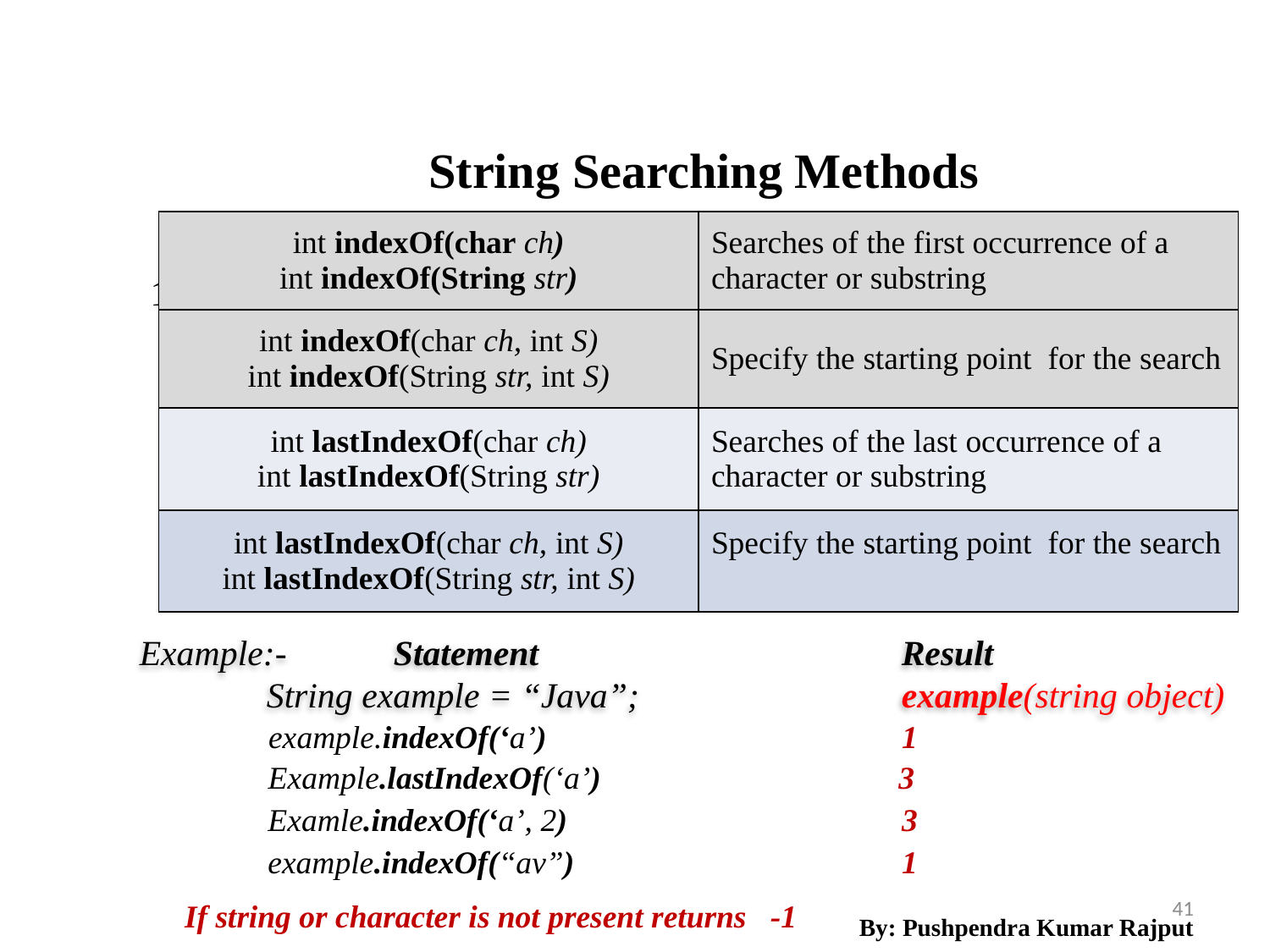

String Searching Methods
| int indexOf(char ch) int indexOf(String str) | Searches of the first occurrence of a character or substring |
| --- | --- |
| int indexOf(char ch, int S) int indexOf(String str, int S) | Specify the starting point for the search |
| int lastIndexOf(char ch) int lastIndexOf(String str) | Searches of the last occurrence of a character or substring |
| int lastIndexOf(char ch, int S) int lastIndexOf(String str, int S) | Specify the starting point for the search |
fg
Example:- 	Statement			Result
	String example = “Java”;			example(string object)

example.indexOf(‘a’)
1
Example.lastIndexOf(‘a’)
3
Examle.indexOf(‘a’, 2)
3
example.indexOf(“av”)
1
41
If string or character is not present returns   -1
By: Pushpendra Kumar Rajput